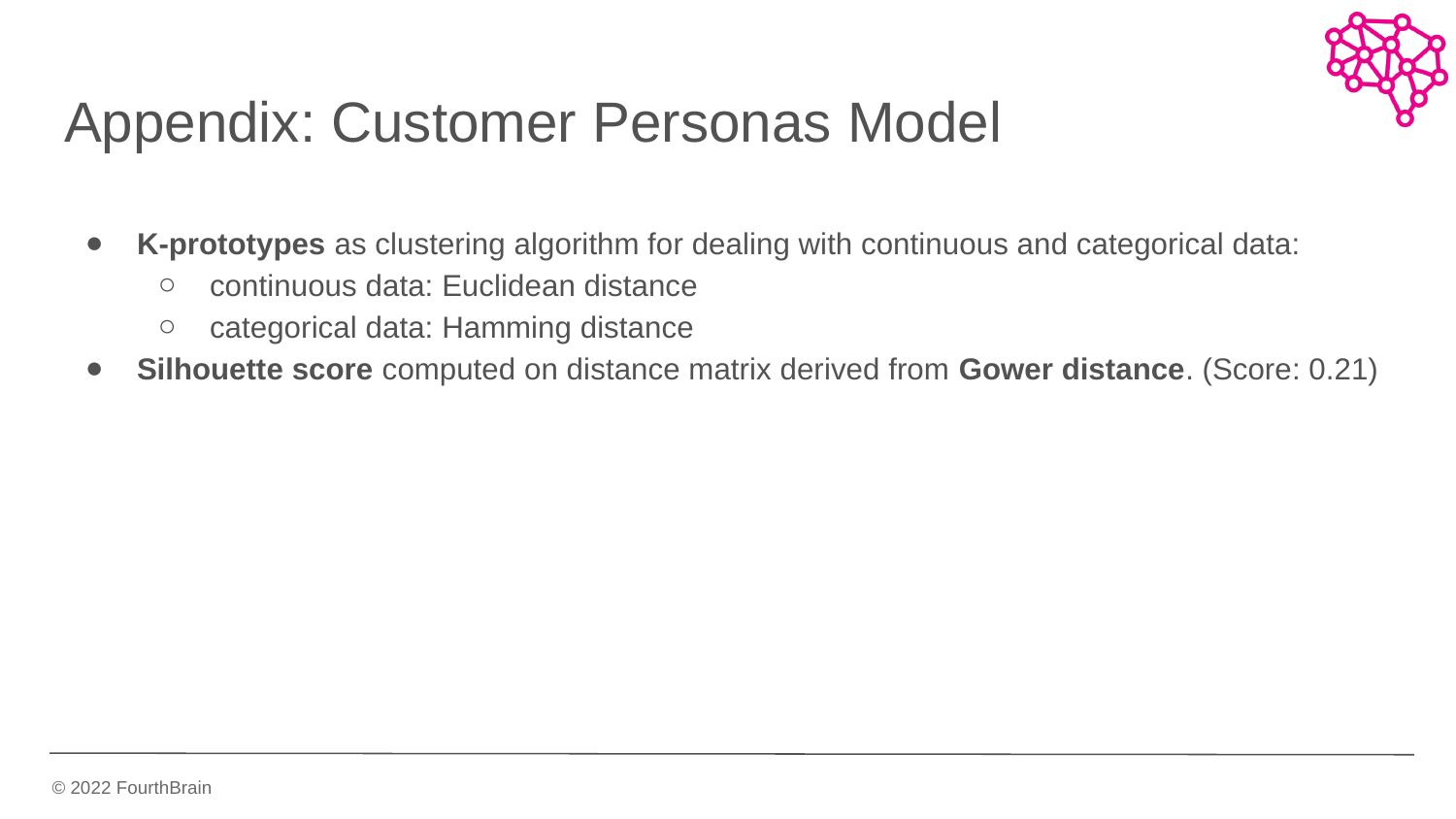

# Appendix: Customer Personas Model
K-prototypes as clustering algorithm for dealing with continuous and categorical data:
continuous data: Euclidean distance
categorical data: Hamming distance
Silhouette score computed on distance matrix derived from Gower distance. (Score: 0.21)